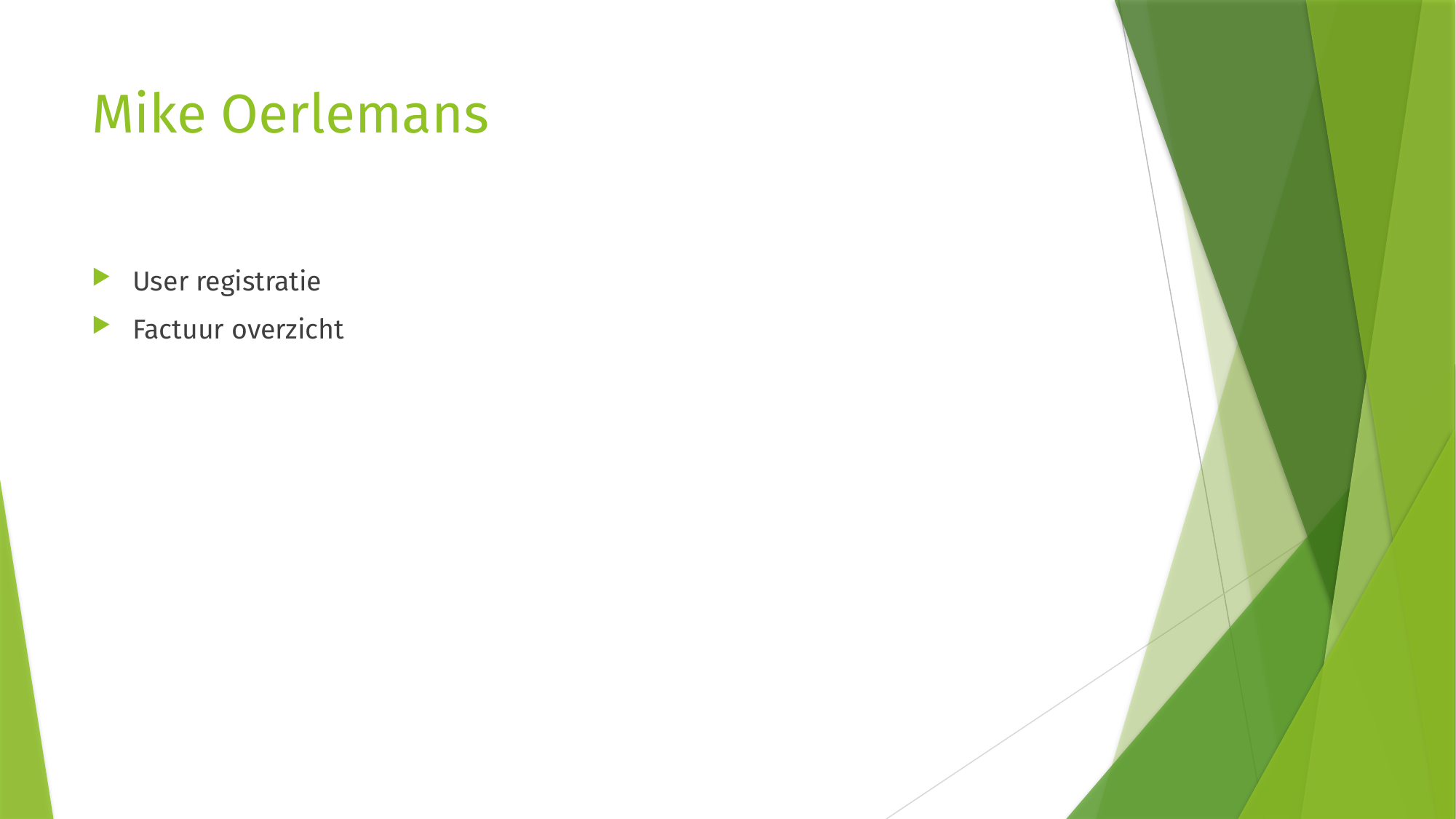

# Mike Oerlemans
User registratie
Factuur overzicht